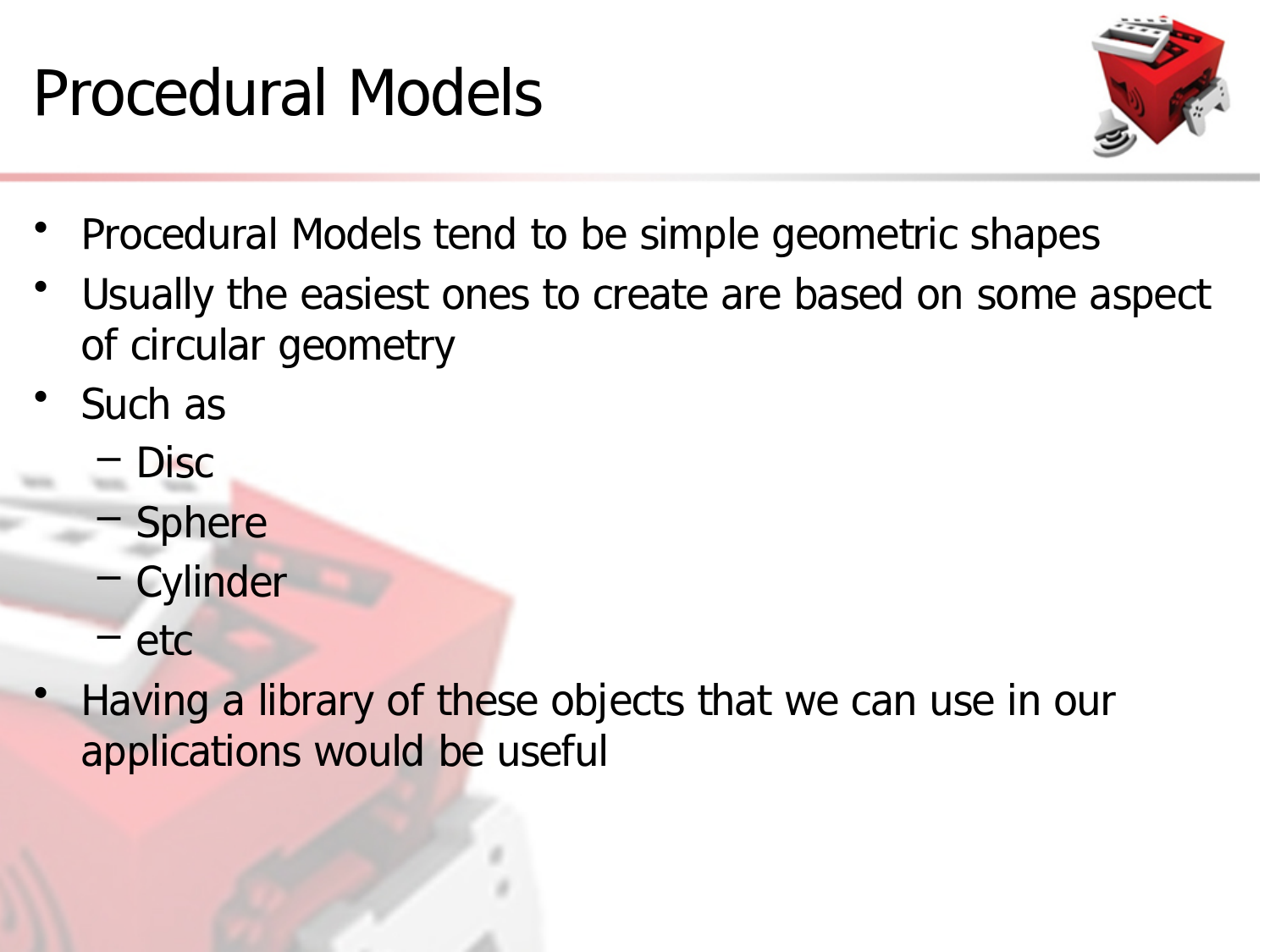

# Procedural Models
Procedural Models tend to be simple geometric shapes
Usually the easiest ones to create are based on some aspect of circular geometry
Such as
Disc
Sphere
Cylinder
etc
Having a library of these objects that we can use in our applications would be useful